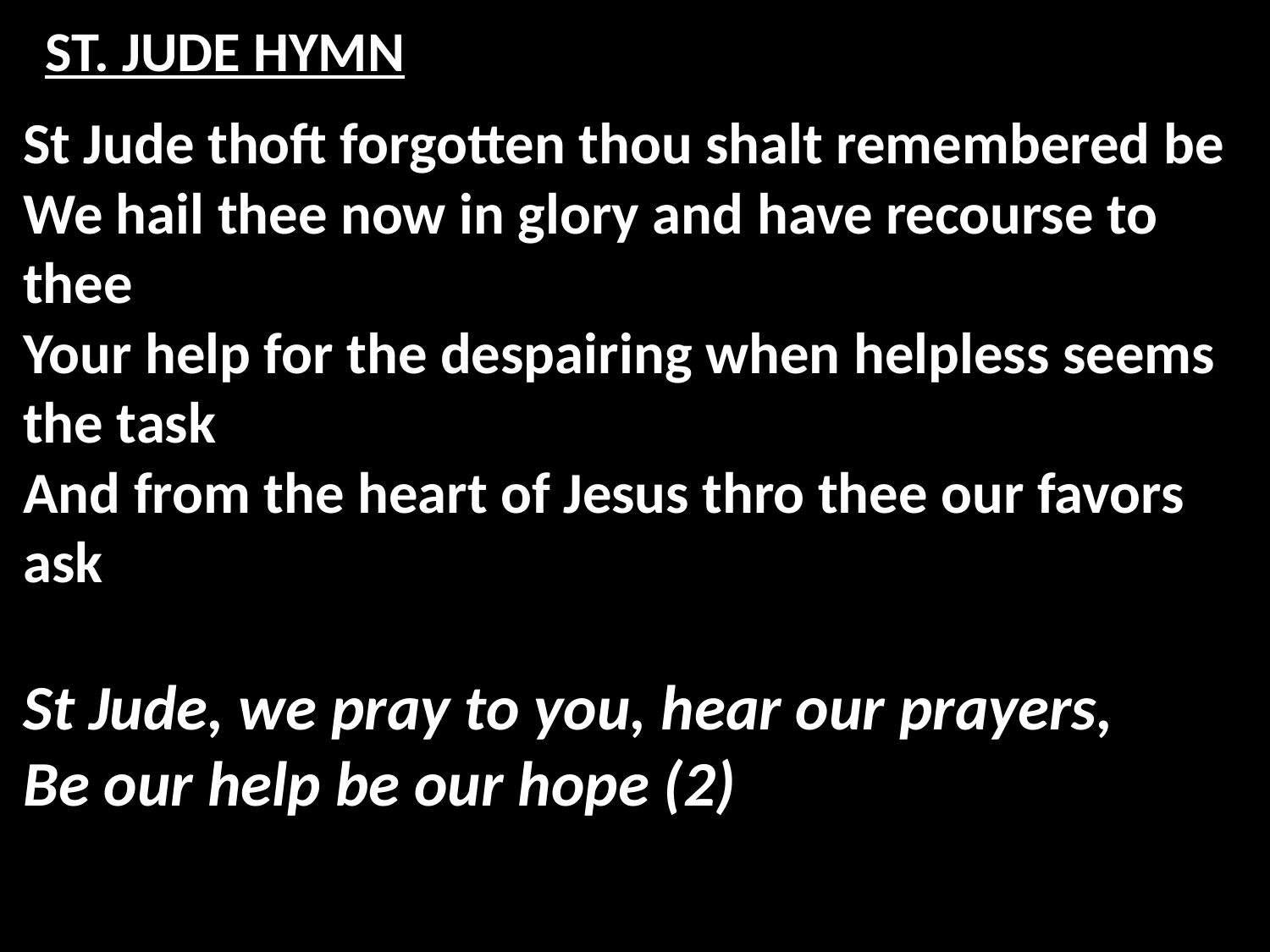

# ST. JUDE HYMN
St Jude thoft forgotten thou shalt remembered be
We hail thee now in glory and have recourse to thee
Your help for the despairing when helpless seems the task
And from the heart of Jesus thro thee our favors ask

St Jude, we pray to you, hear our prayers,
Be our help be our hope (2)